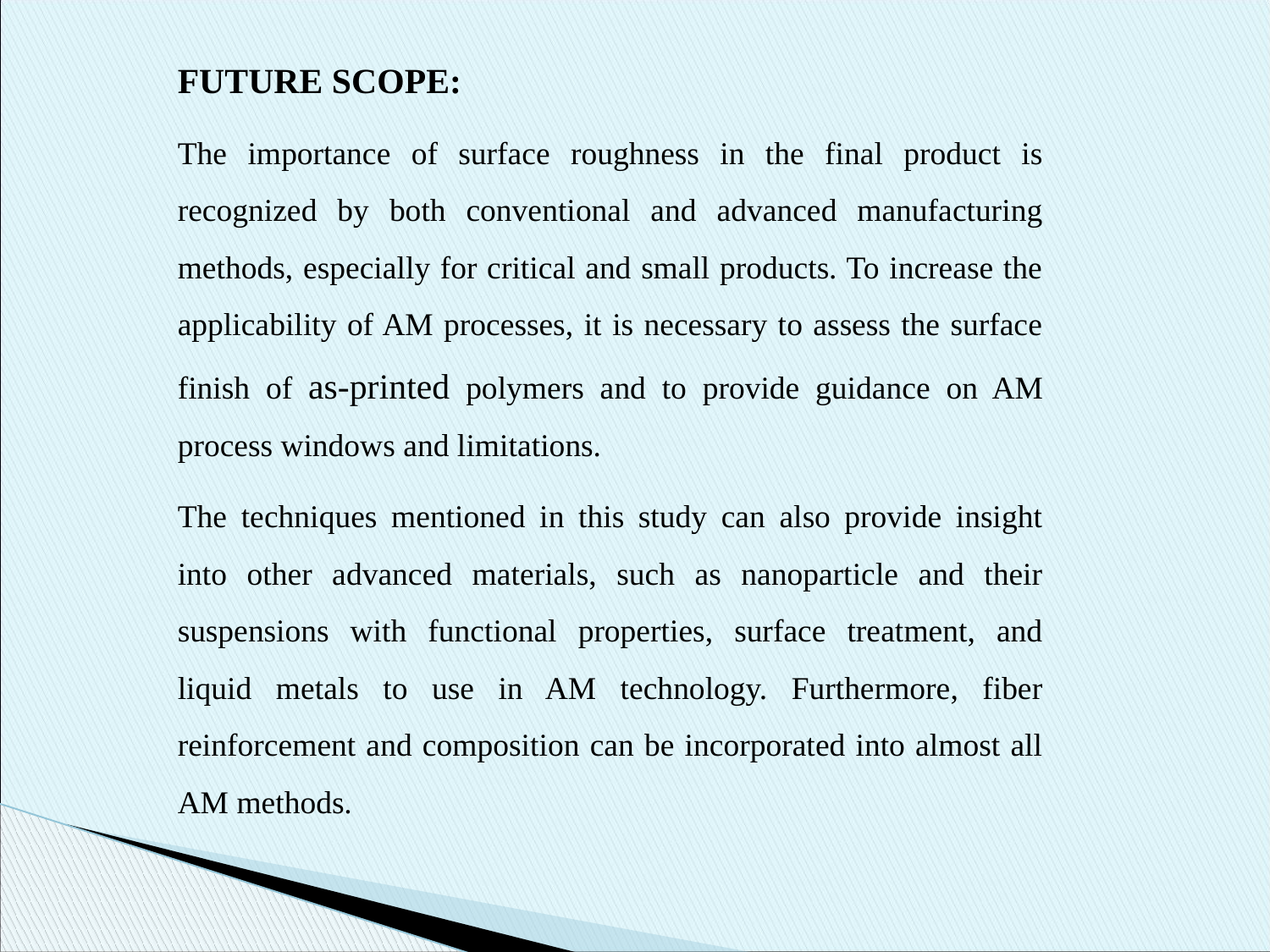

FUTURE SCOPE:
The importance of surface roughness in the final product is recognized by both conventional and advanced manufacturing methods, especially for critical and small products. To increase the applicability of AM processes, it is necessary to assess the surface finish of as-printed polymers and to provide guidance on AM process windows and limitations.
The techniques mentioned in this study can also provide insight into other advanced materials, such as nanoparticle and their suspensions with functional properties, surface treatment, and liquid metals to use in AM technology. Furthermore, fiber reinforcement and composition can be incorporated into almost all AM methods.